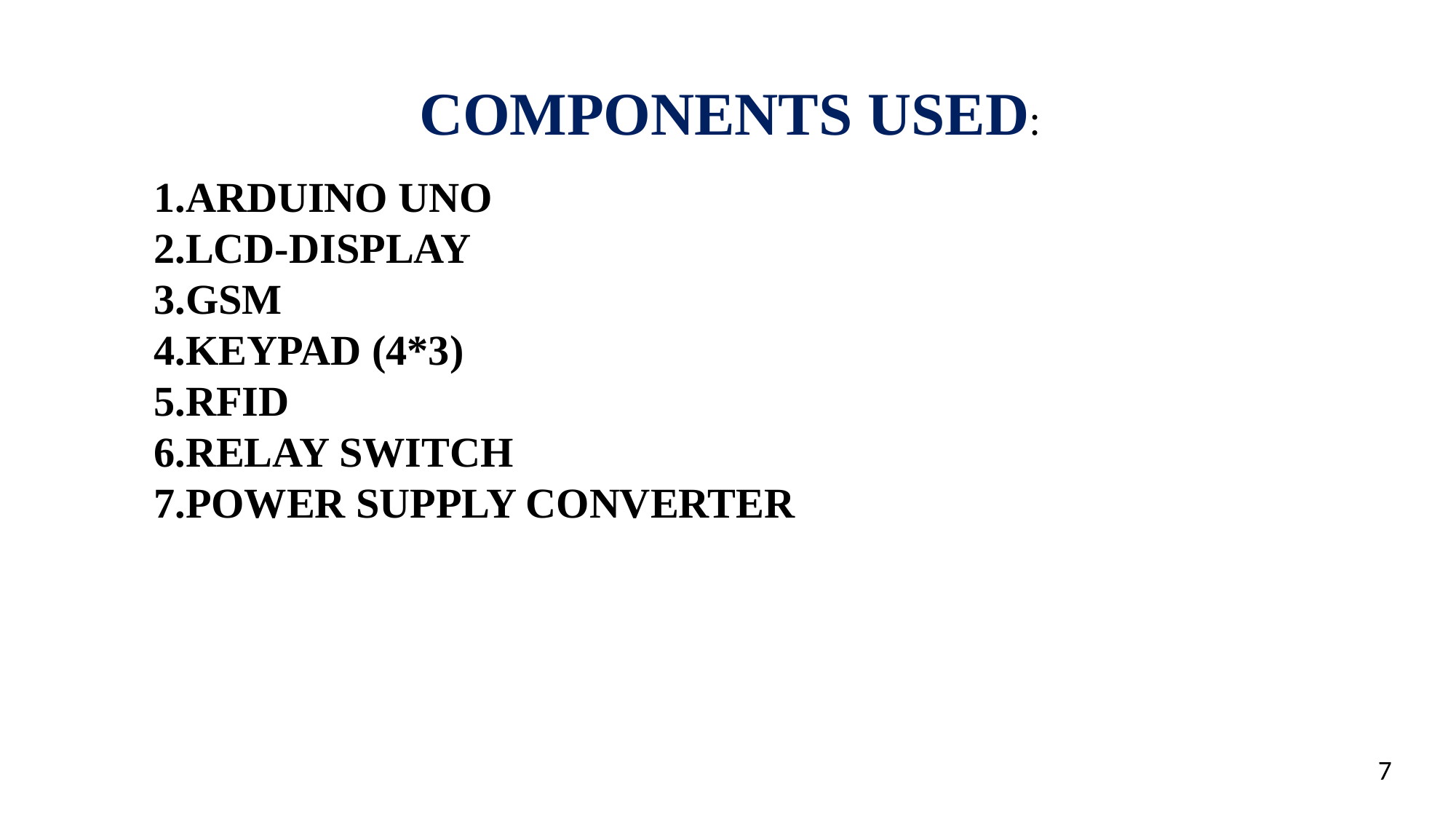

COMPONENTS USED:
1.ARDUINO UNO
2.LCD-DISPLAY
3.GSM
4.KEYPAD (4*3)
5.RFID
6.RELAY SWITCH
7.POWER SUPPLY CONVERTER

7